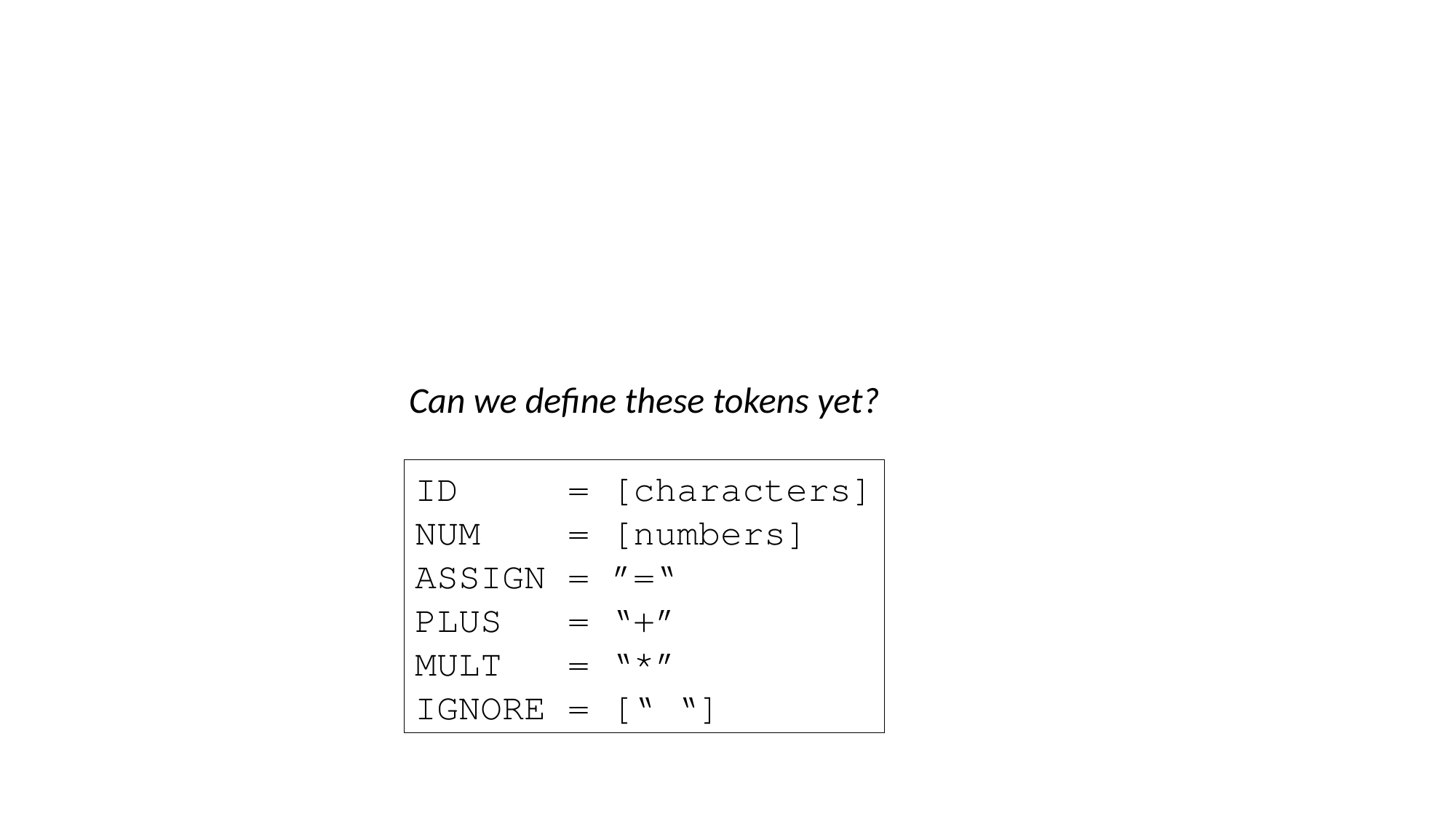

Can we define these tokens yet?
ID     = [characters]
NUM    = [numbers]
ASSIGN = ”=“
PLUS   = “+”
MULT   = “*”
IGNORE = [“ “]